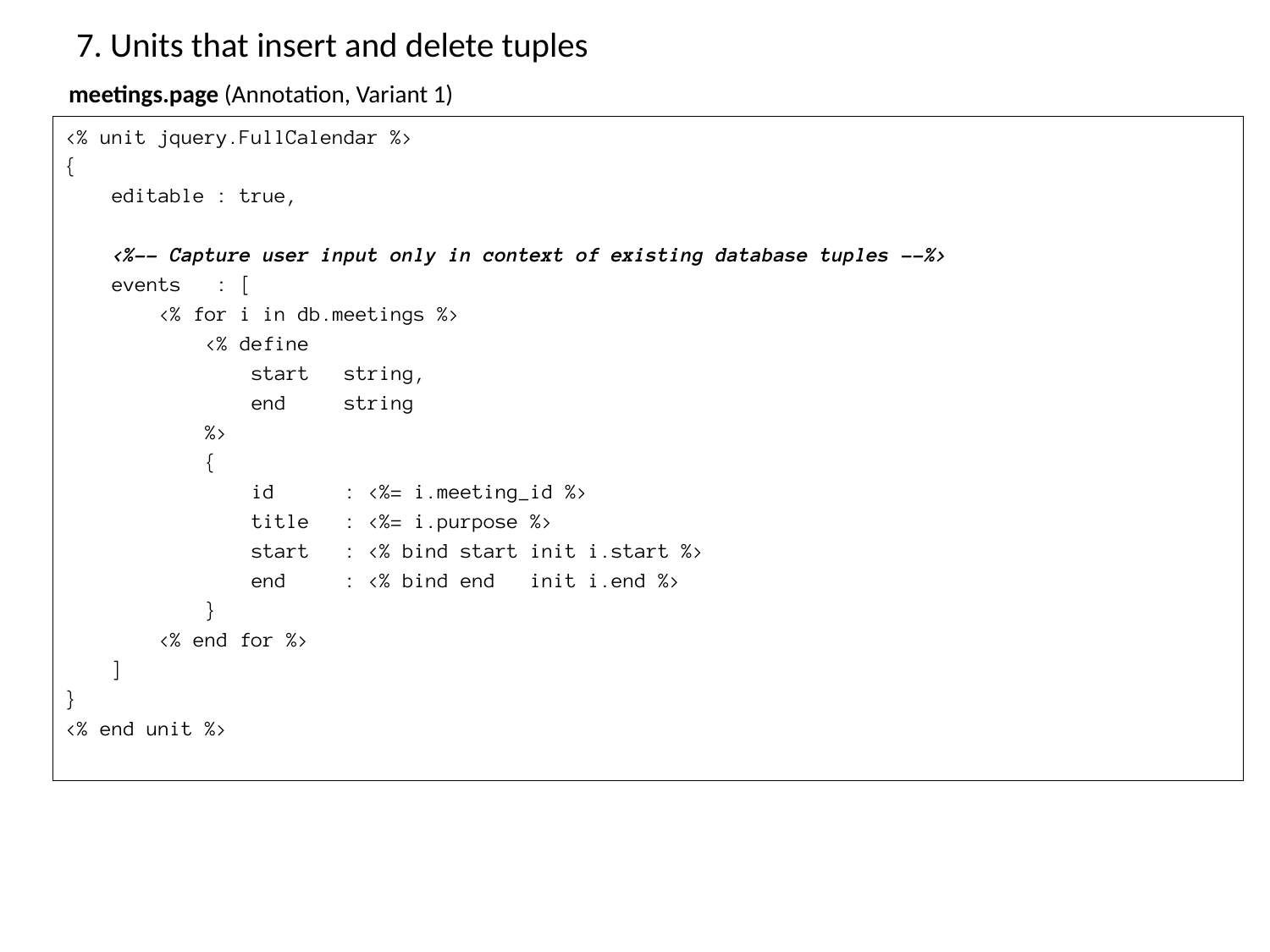

# 7. Units that insert and delete tuples
meetings.page (Annotation, Variant 1)
<% unit jquery.FullCalendar %>
{
    editable : true,

    <%-- Capture user input only in context of existing database tuples --%>
    events   : [
        <% for i in db.meetings %>
            <% define
                start   string,
                end     string
            %>
            {
                id      : <%= i.meeting_id %>
                title   : <%= i.purpose %>
                start   : <% bind start init i.start %>
                end     : <% bind end   init i.end %>
            }
        <% end for %>
    ]
}
<% end unit %>